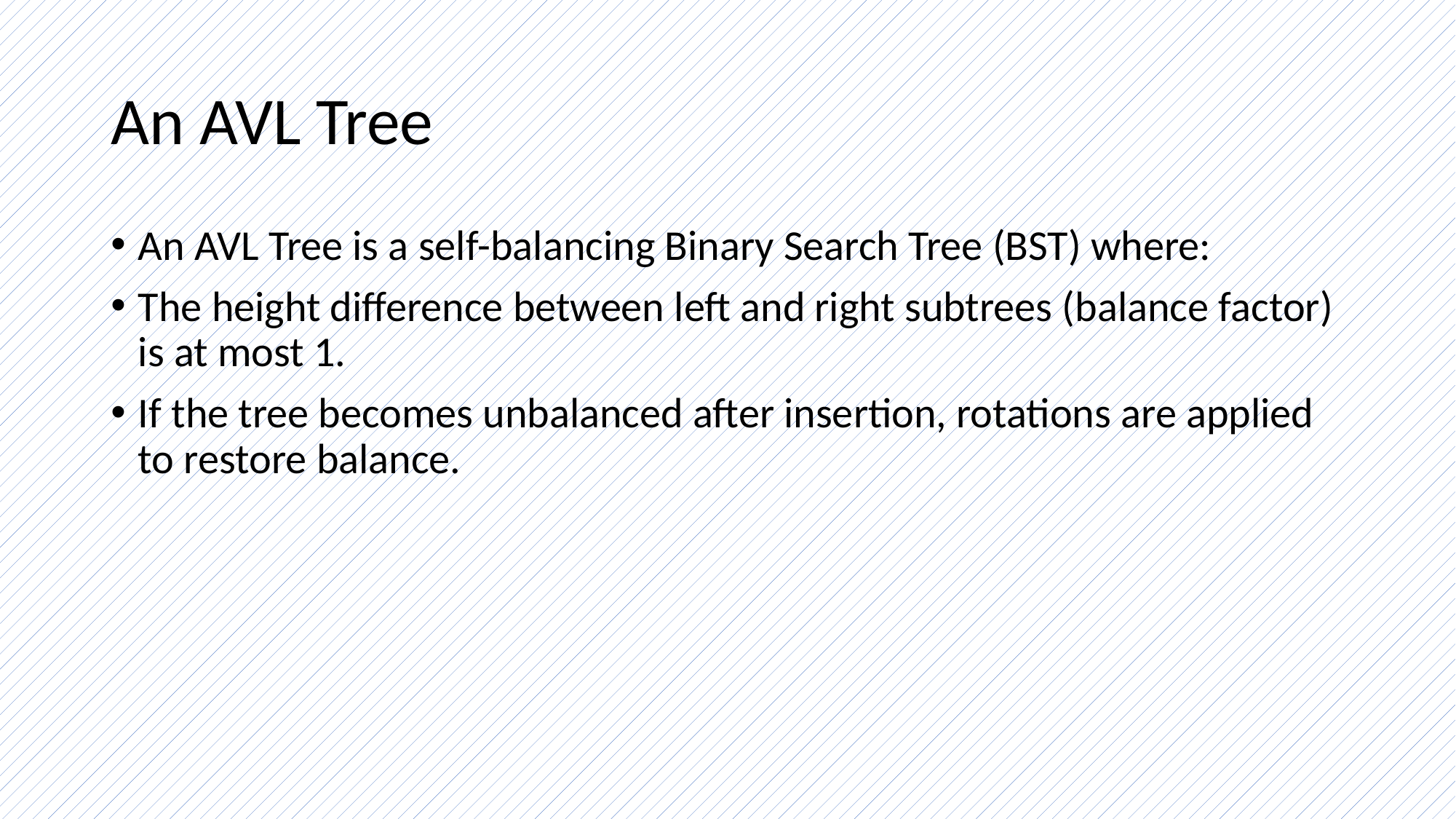

# An AVL Tree
An AVL Tree is a self-balancing Binary Search Tree (BST) where:
The height difference between left and right subtrees (balance factor) is at most 1.
If the tree becomes unbalanced after insertion, rotations are applied to restore balance.